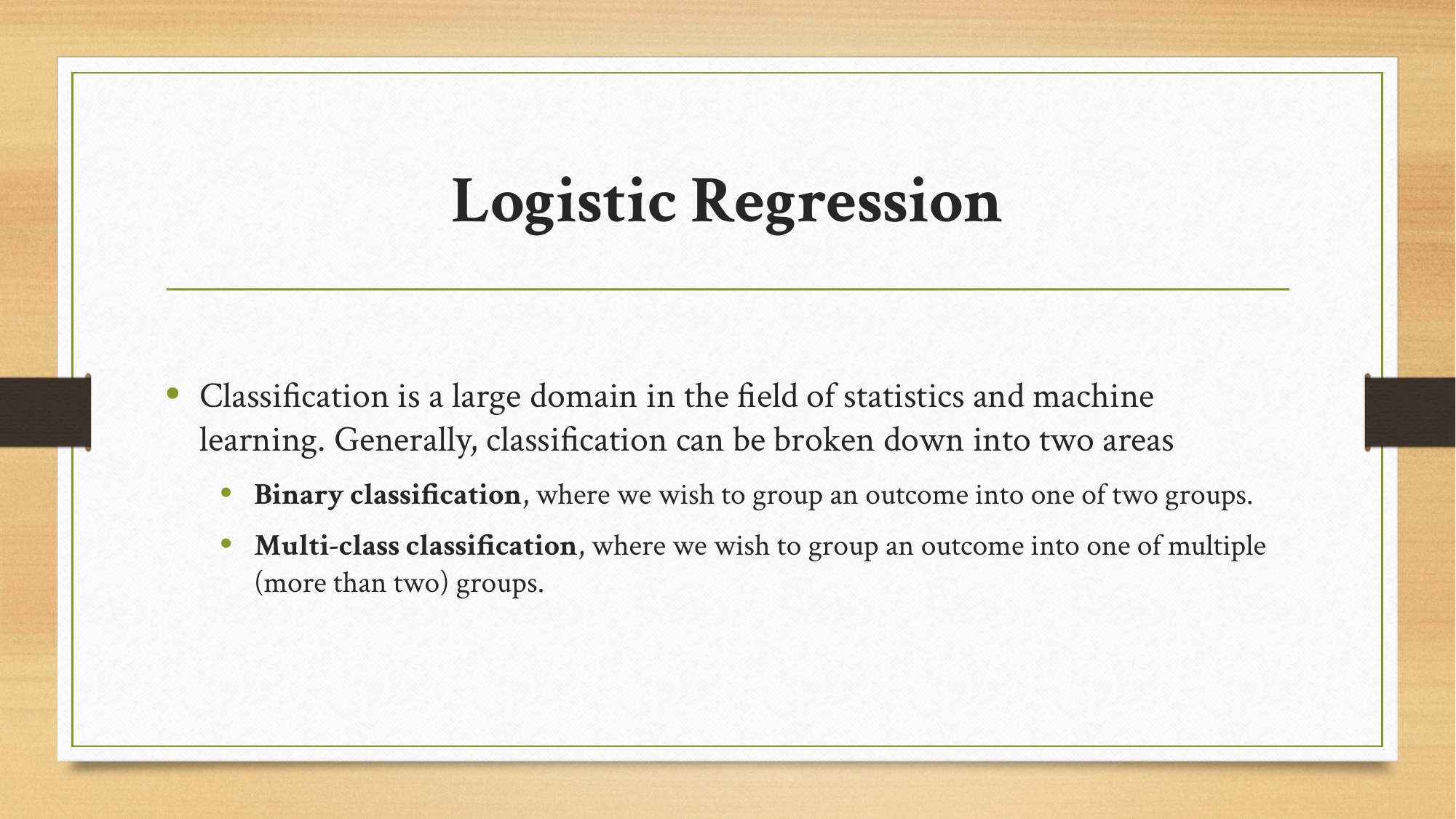

# Logistic Regression

Classification is a large domain in the field of statistics and machine learning. Generally, classification can be broken down into two areas
Binary classification, where we wish to group an outcome into one of two groups.
Multi-class classification, where we wish to group an outcome into one of multiple (more than two) groups.